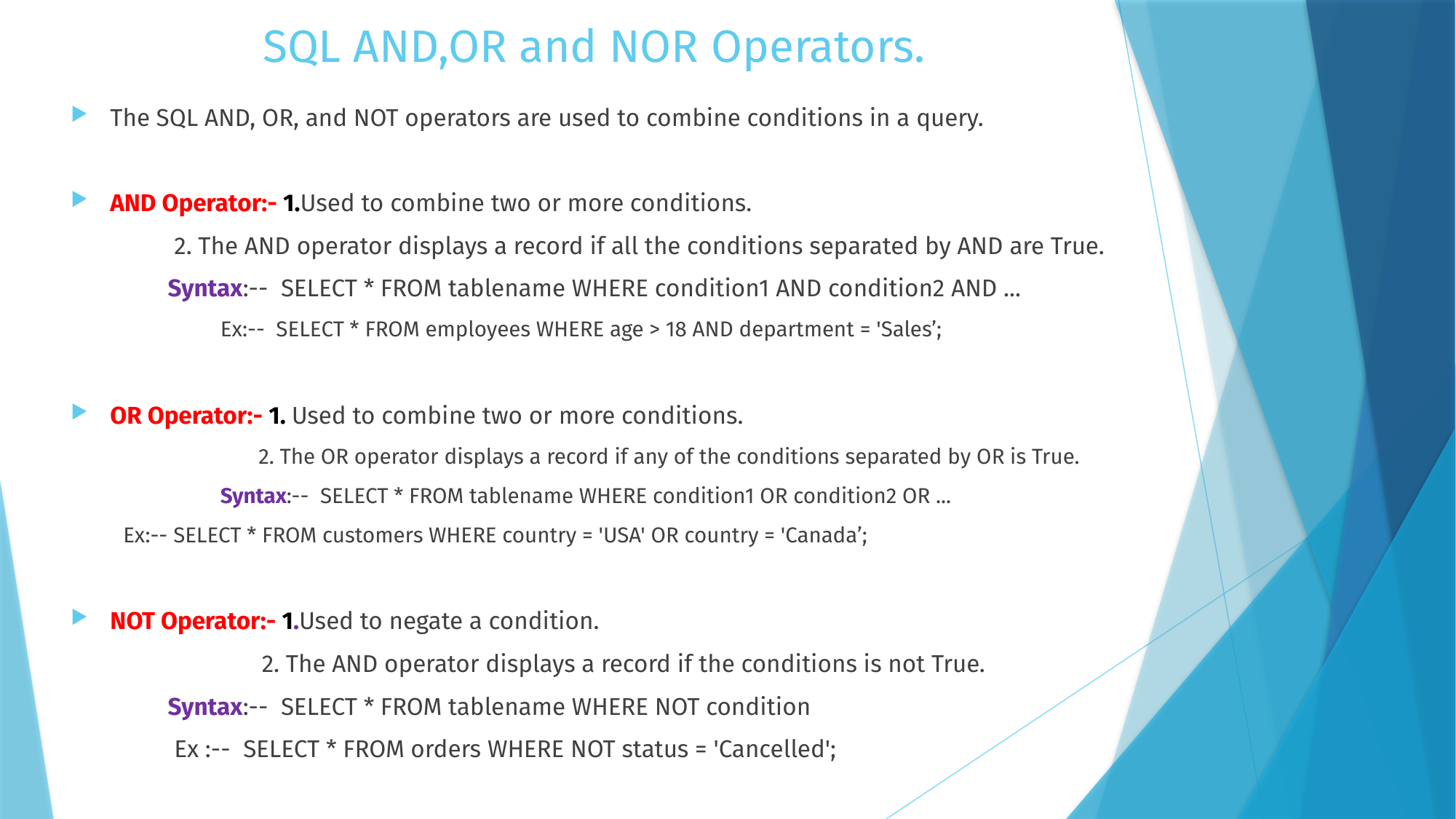

# SQL AND,OR and NOR Operators.
The SQL AND, OR, and NOT operators are used to combine conditions in a query.

AND Operator:- 1.Used to combine two or more conditions.
				 2. The AND operator displays a record if all the conditions separated by AND are True.
		Syntax:--  SELECT * FROM tablename WHERE condition1 AND condition2 AND ...
         	Ex:--  SELECT * FROM employees WHERE age > 18 AND department = 'Sales’;

OR Operator:- 1. Used to combine two or more conditions.
                        2. The OR operator displays a record if any of the conditions separated by OR is True.
 	Syntax:--  SELECT * FROM tablename WHERE condition1 OR condition2 OR ...
		Ex:-- SELECT * FROM customers WHERE country = 'USA' OR country = 'Canada’;

NOT Operator:- 1.Used to negate a condition.
                              2. The AND operator displays a record if the conditions is not True.
		Syntax:--  SELECT * FROM tablename WHERE NOT condition
			 Ex :--  SELECT * FROM orders WHERE NOT status = 'Cancelled';